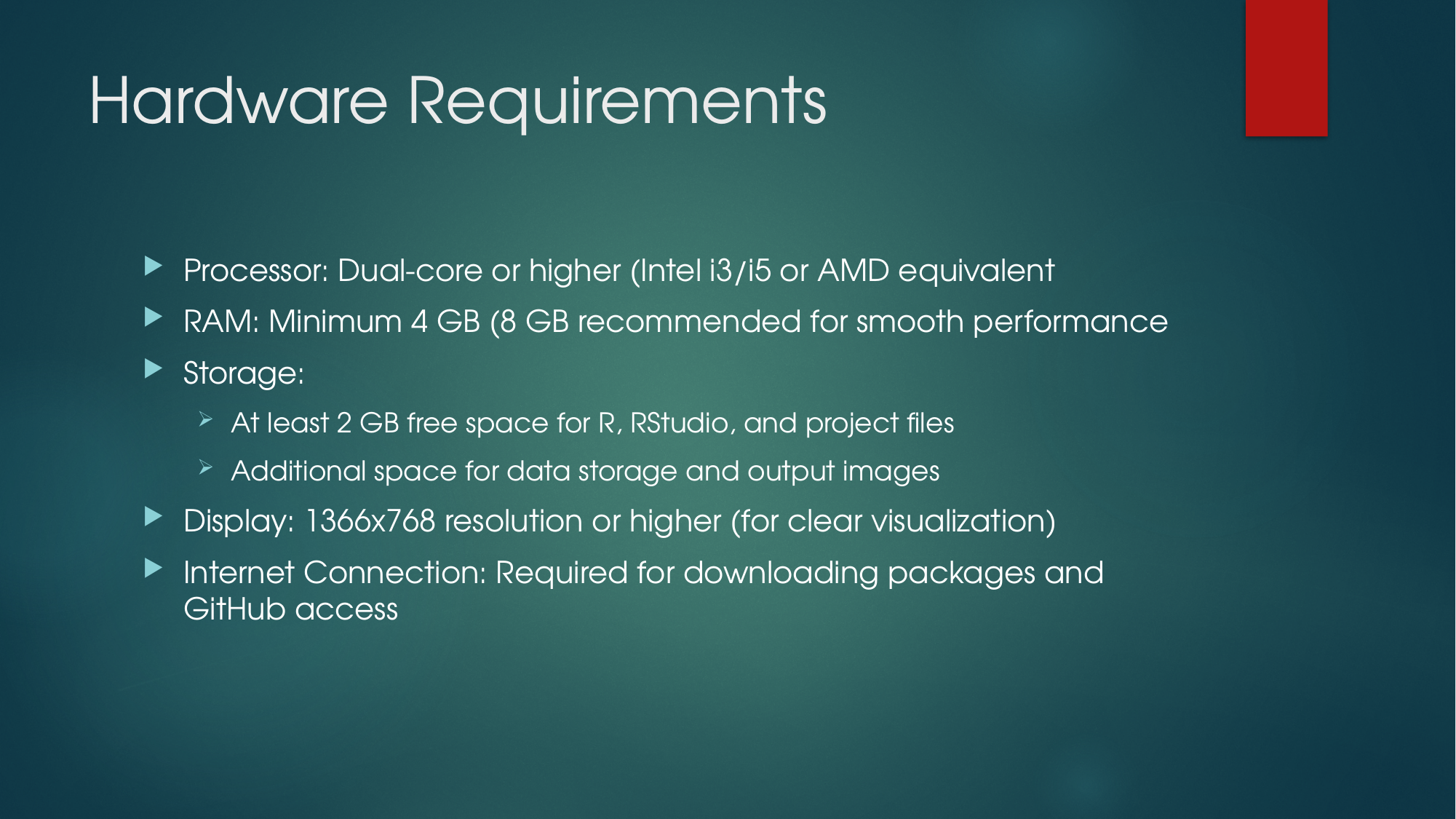

# Hardware Requirements
Processor: Dual-core or higher (Intel i3/i5 or AMD equivalent
RAM: Minimum 4 GB (8 GB recommended for smooth performance
Storage:
At least 2 GB free space for R, RStudio, and project files
Additional space for data storage and output images
Display: 1366x768 resolution or higher (for clear visualization)
Internet Connection: Required for downloading packages and GitHub access